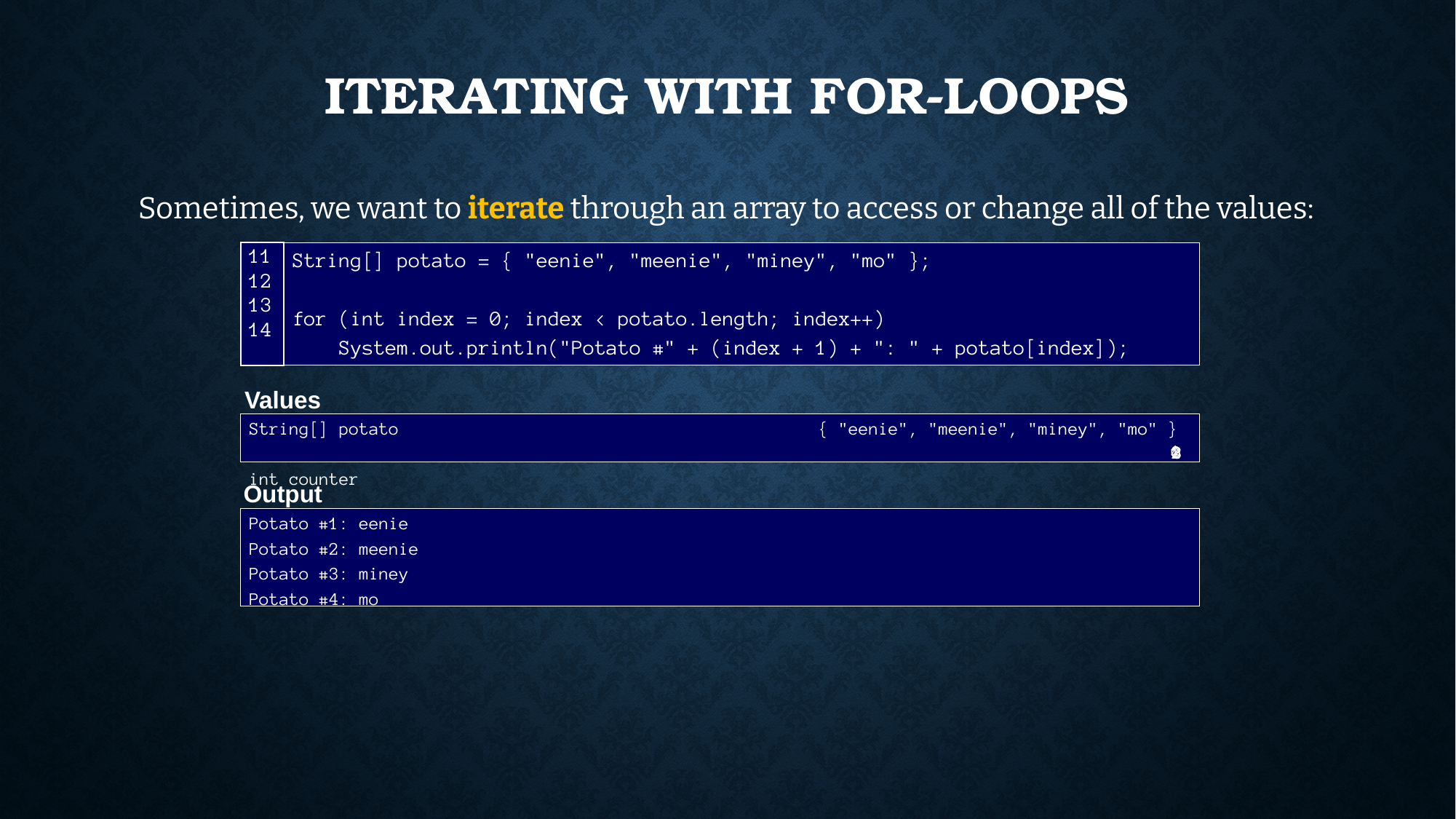

# Iterating with For-Loops
Sometimes, we want to iterate through an array to access or change all of the values:
String[] potato = { "eenie", "meenie", "miney", "mo" };

for (int index = 0; index < potato.length; index++)
    System.out.println("Potato #" + (index + 1) + ": " + potato[index]);
| 11 12 13 14 |
| --- |
Values
String[] potato                                          { "eenie", "meenie", "miney", "mo" }
int counter
1
0
2
3
4
Output
Potato #1: eenie
Potato #2: meenie
Potato #3: miney
Potato #4: mo